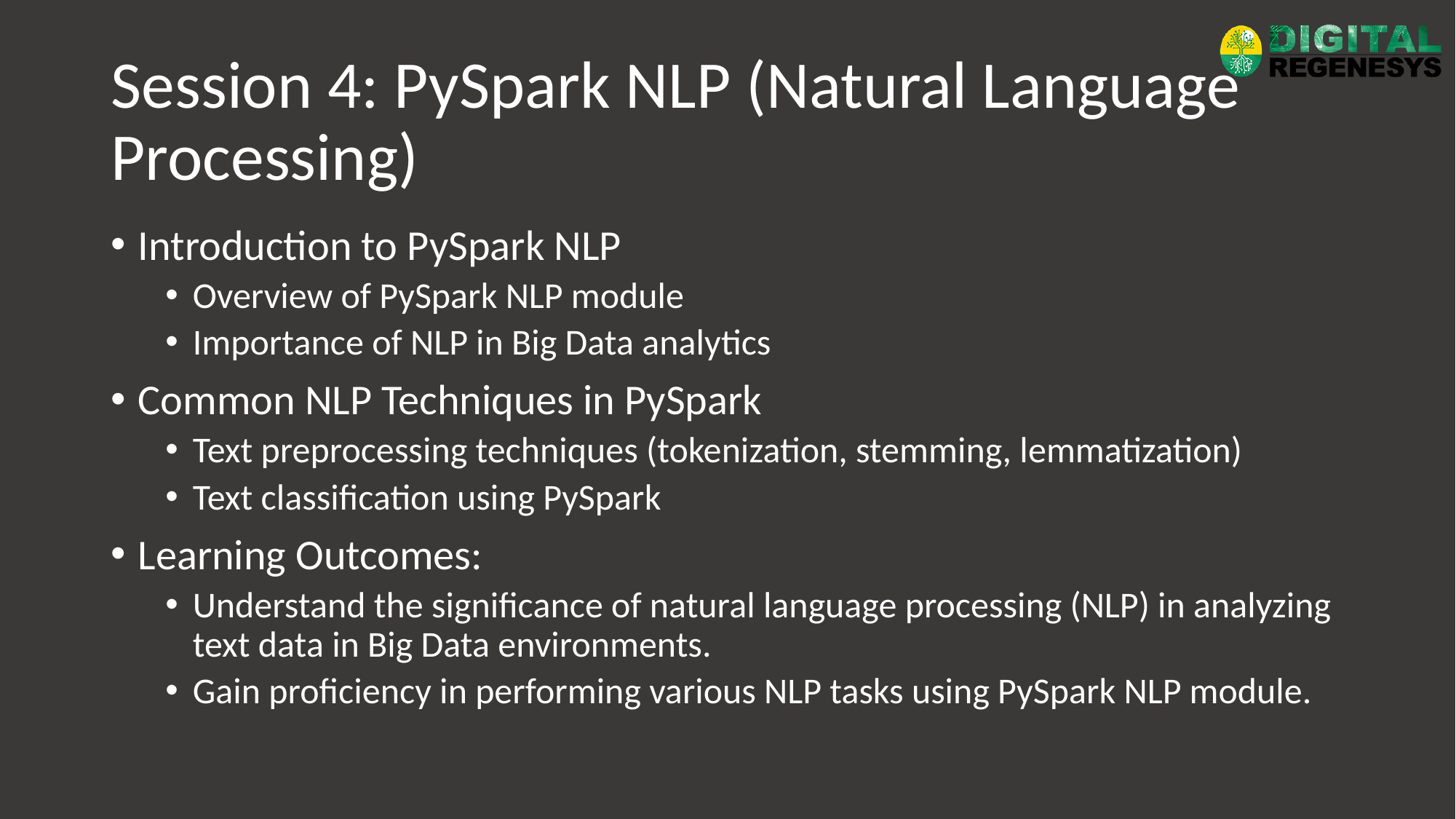

# Session 4: PySpark NLP (Natural Language Processing)
Introduction to PySpark NLP
Overview of PySpark NLP module
Importance of NLP in Big Data analytics
Common NLP Techniques in PySpark
Text preprocessing techniques (tokenization, stemming, lemmatization)
Text classification using PySpark
Learning Outcomes:
Understand the significance of natural language processing (NLP) in analyzing text data in Big Data environments.
Gain proficiency in performing various NLP tasks using PySpark NLP module.